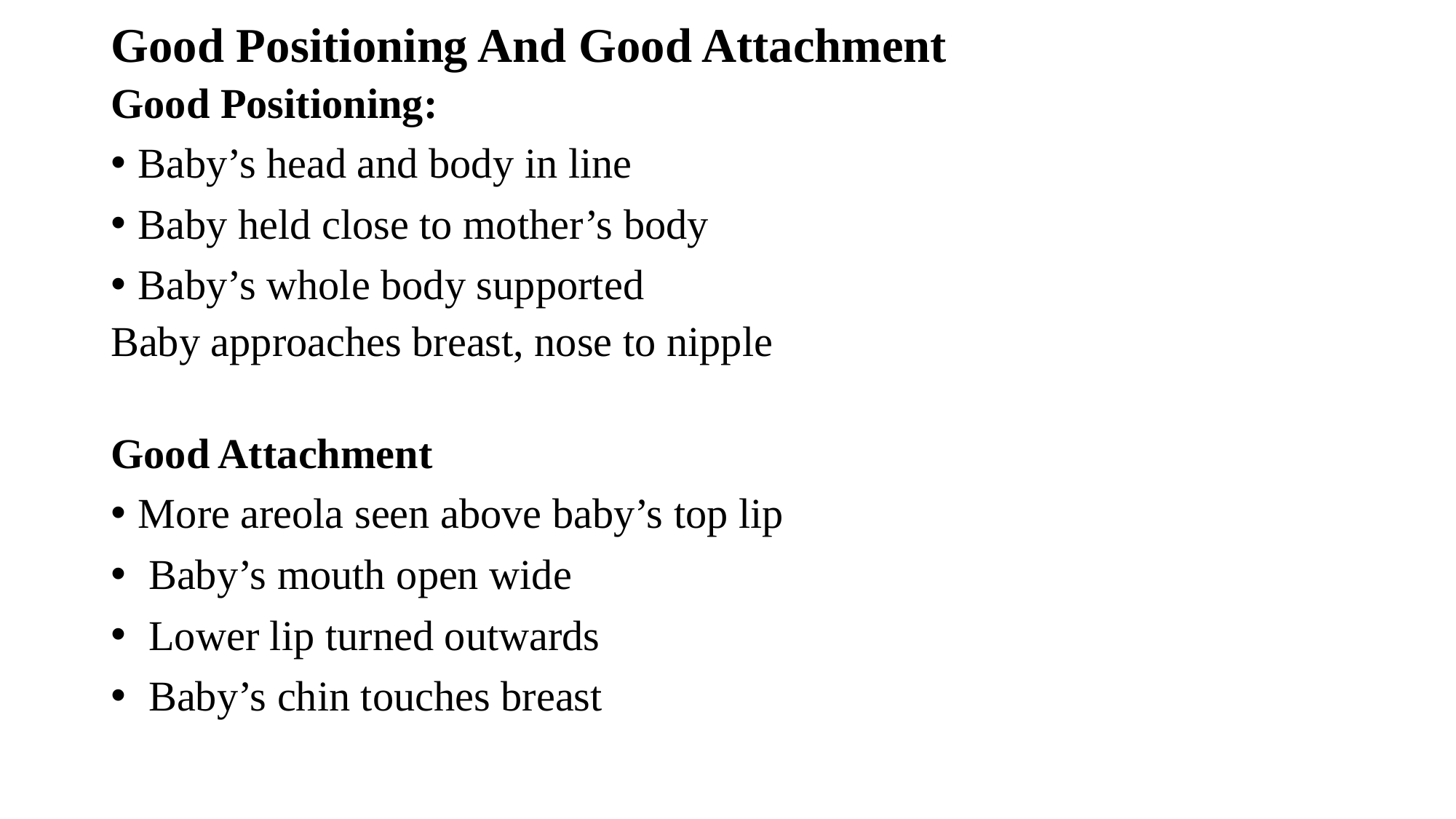

# Good Positioning And Good Attachment
Good Positioning:
Baby’s head and body in line
Baby held close to mother’s body
Baby’s whole body supported
Baby approaches breast, nose to nipple

Good Attachment
More areola seen above baby’s top lip
 Baby’s mouth open wide
 Lower lip turned outwards
 Baby’s chin touches breast